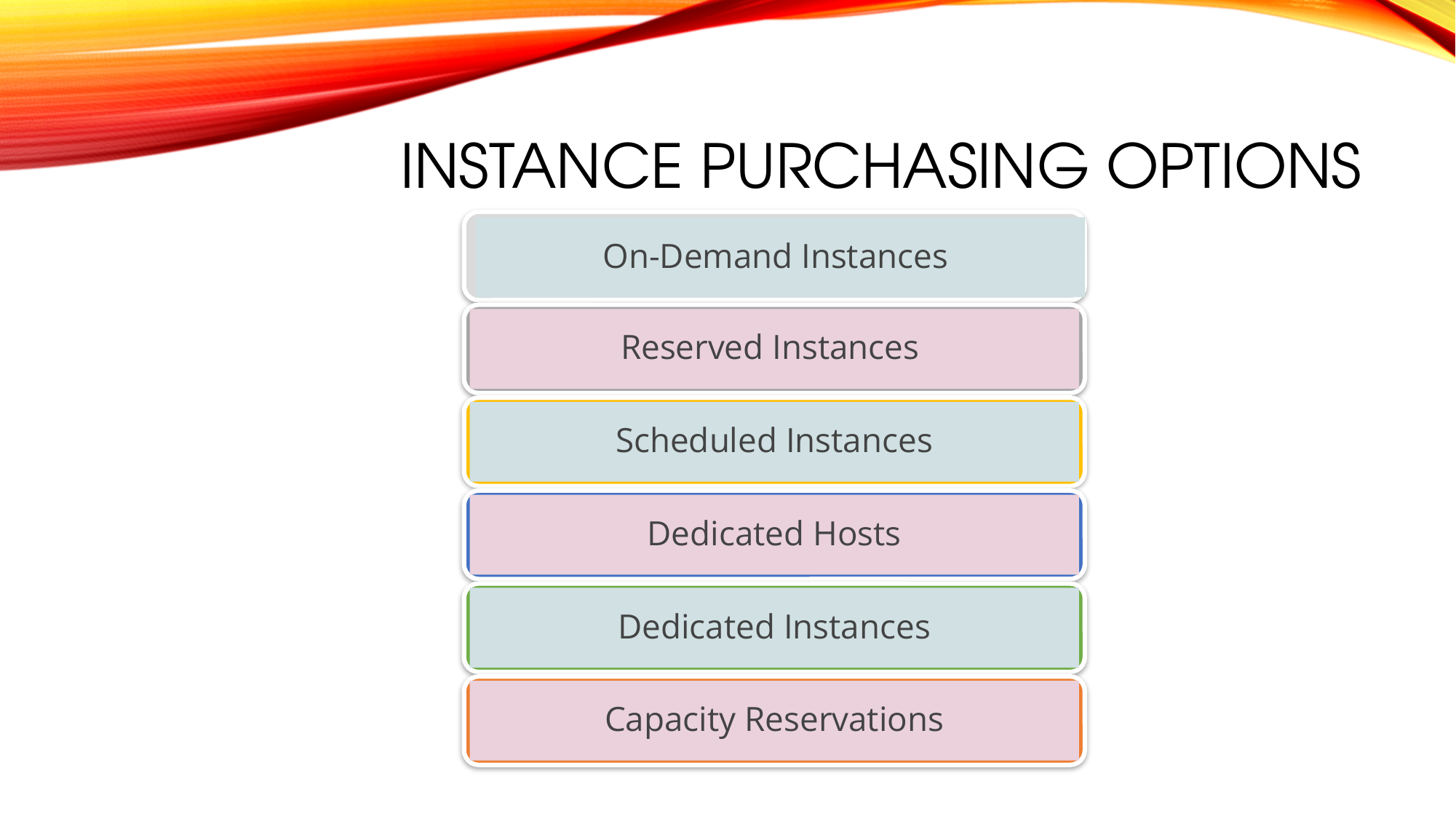

# Instance Purchasing Options

On-Demand Instances

Reserved Instances

Scheduled Instances

Dedicated Hosts

Dedicated Instances

Capacity Reservations